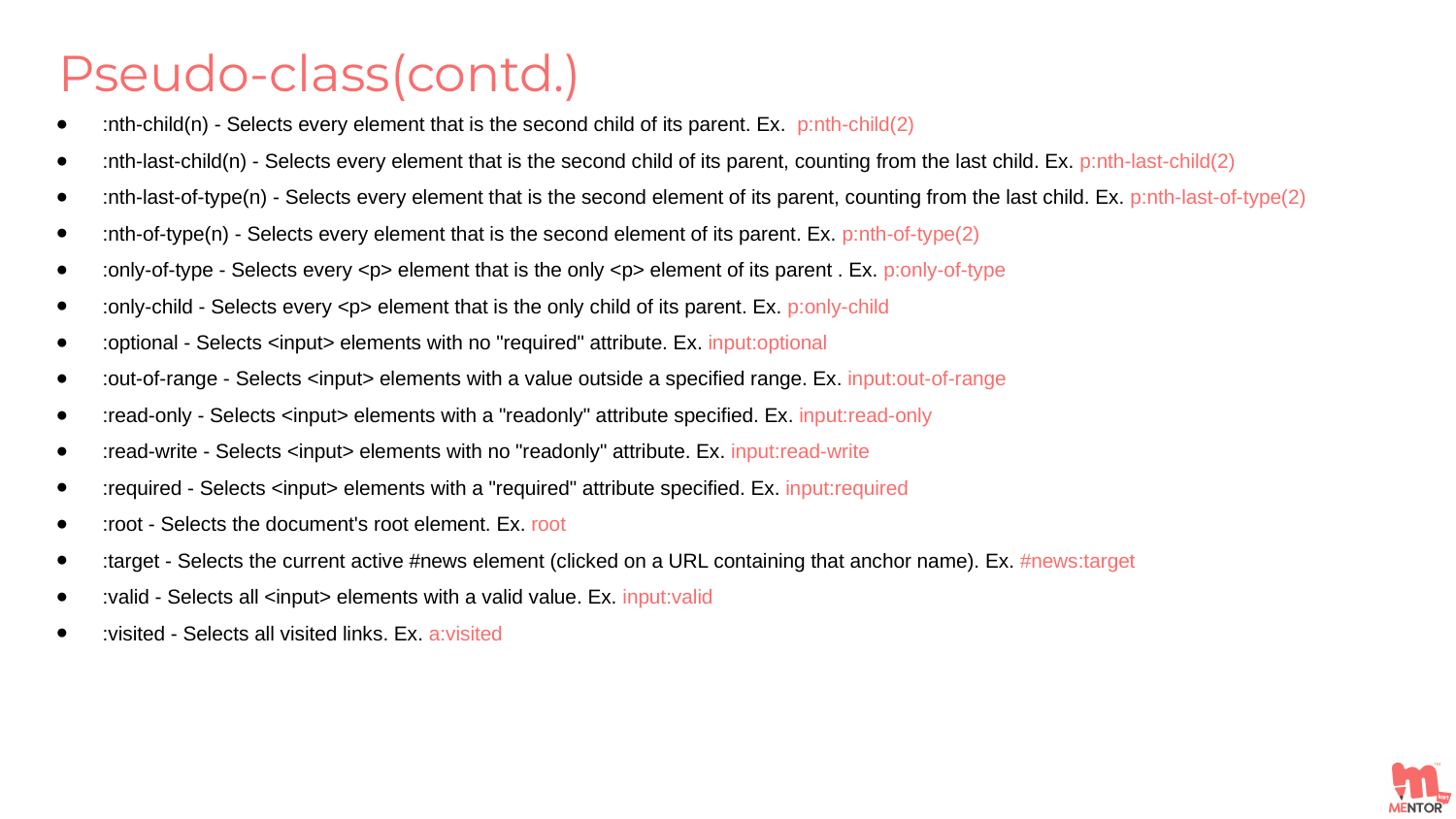

Pseudo-class(contd.)
:nth-child(n) - Selects every element that is the second child of its parent. Ex.  p:nth-child(2)
:nth-last-child(n) - Selects every element that is the second child of its parent, counting from the last child. Ex. p:nth-last-child(2)
:nth-last-of-type(n) - Selects every element that is the second element of its parent, counting from the last child. Ex. p:nth-last-of-type(2)
:nth-of-type(n) - Selects every element that is the second element of its parent. Ex. p:nth-of-type(2)
:only-of-type - Selects every <p> element that is the only <p> element of its parent . Ex. p:only-of-type
:only-child - Selects every <p> element that is the only child of its parent. Ex. p:only-child
:optional - Selects <input> elements with no "required" attribute. Ex. input:optional
:out-of-range - Selects <input> elements with a value outside a specified range. Ex. input:out-of-range
:read-only - Selects <input> elements with a "readonly" attribute specified. Ex. input:read-only
:read-write - Selects <input> elements with no "readonly" attribute. Ex. input:read-write
:required - Selects <input> elements with a "required" attribute specified. Ex. input:required
:root - Selects the document's root element. Ex. root
:target - Selects the current active #news element (clicked on a URL containing that anchor name). Ex. #news:target
:valid - Selects all <input> elements with a valid value. Ex. input:valid
:visited - Selects all visited links. Ex. a:visited